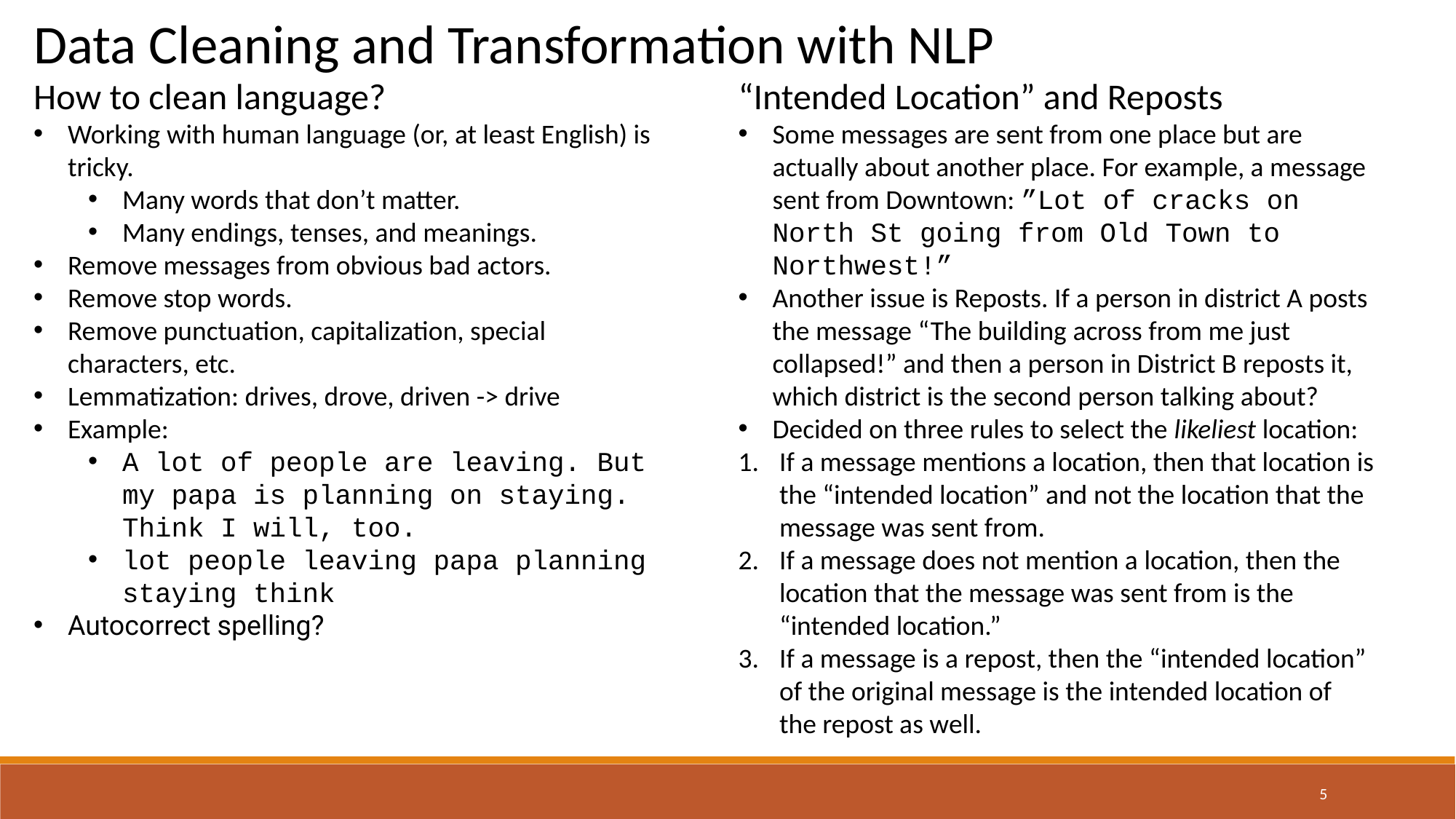

Data Cleaning and Transformation with NLP
How to clean language?
Working with human language (or, at least English) is tricky.
Many words that don’t matter.
Many endings, tenses, and meanings.
Remove messages from obvious bad actors.
Remove stop words.
Remove punctuation, capitalization, special characters, etc.
Lemmatization: drives, drove, driven -> drive
Example:
A lot of people are leaving. But my papa is planning on staying. Think I will, too.
lot people leaving papa planning staying think
Autocorrect spelling?

“Intended Location” and Reposts
Some messages are sent from one place but are actually about another place. For example, a message sent from Downtown: ”Lot of cracks on North St going from Old Town to Northwest!”
Another issue is Reposts. If a person in district A posts the message “The building across from me just collapsed!” and then a person in District B reposts it, which district is the second person talking about?
Decided on three rules to select the likeliest location:
If a message mentions a location, then that location is the “intended location” and not the location that the message was sent from.
If a message does not mention a location, then the location that the message was sent from is the “intended location.”
If a message is a repost, then the “intended location” of the original message is the intended location of the repost as well.
5